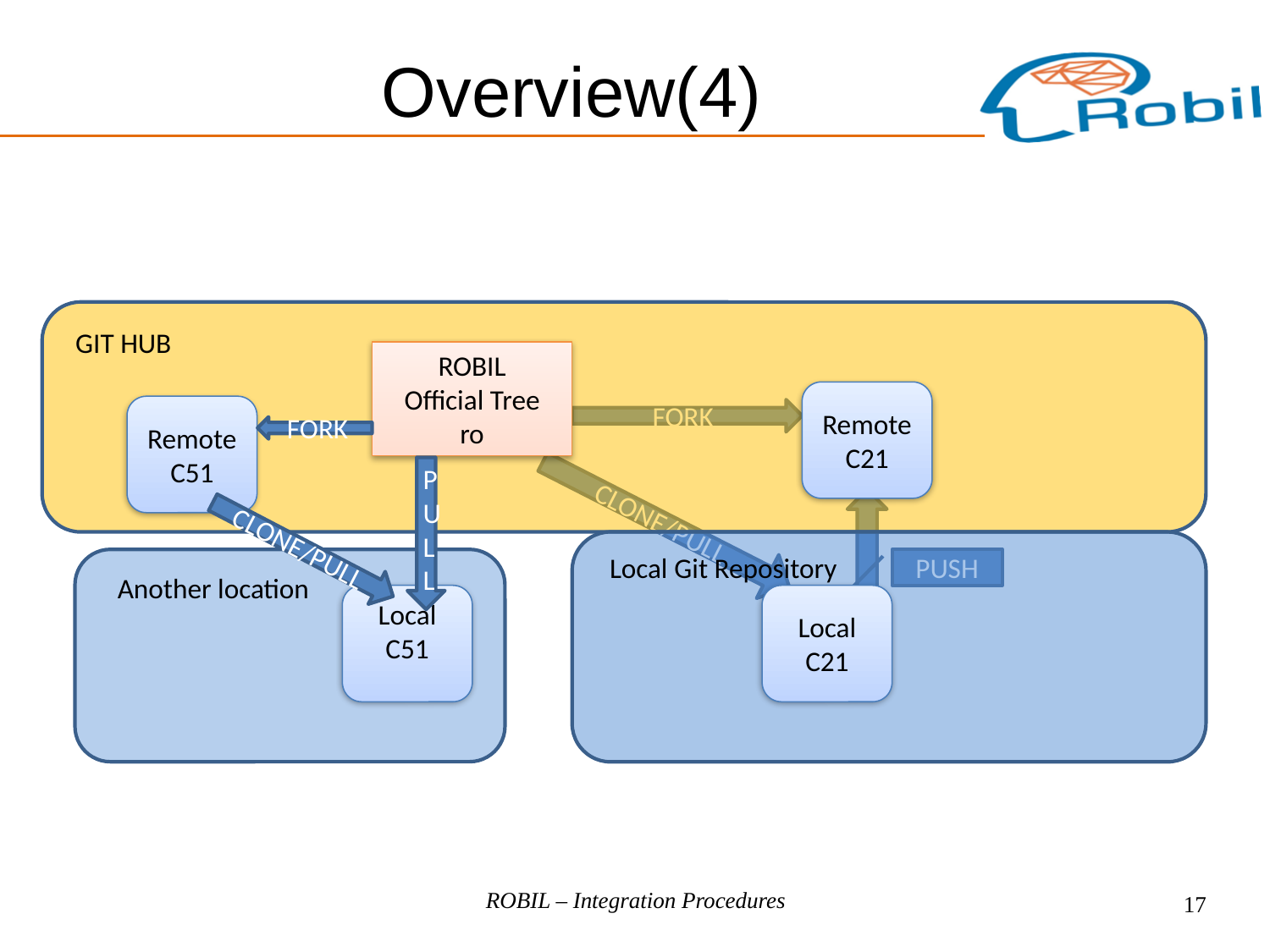

Overview(4)

GIT HUB
ROBIL
Official Tree
ro
RemoteC21
RemoteC51
FORK
FORK
PULL

PUSH
CLONE/PULL
CLONE/PULL

Local Git Repository

Another location
Local C51

Local C21
ROBIL – Integration Procedures
17